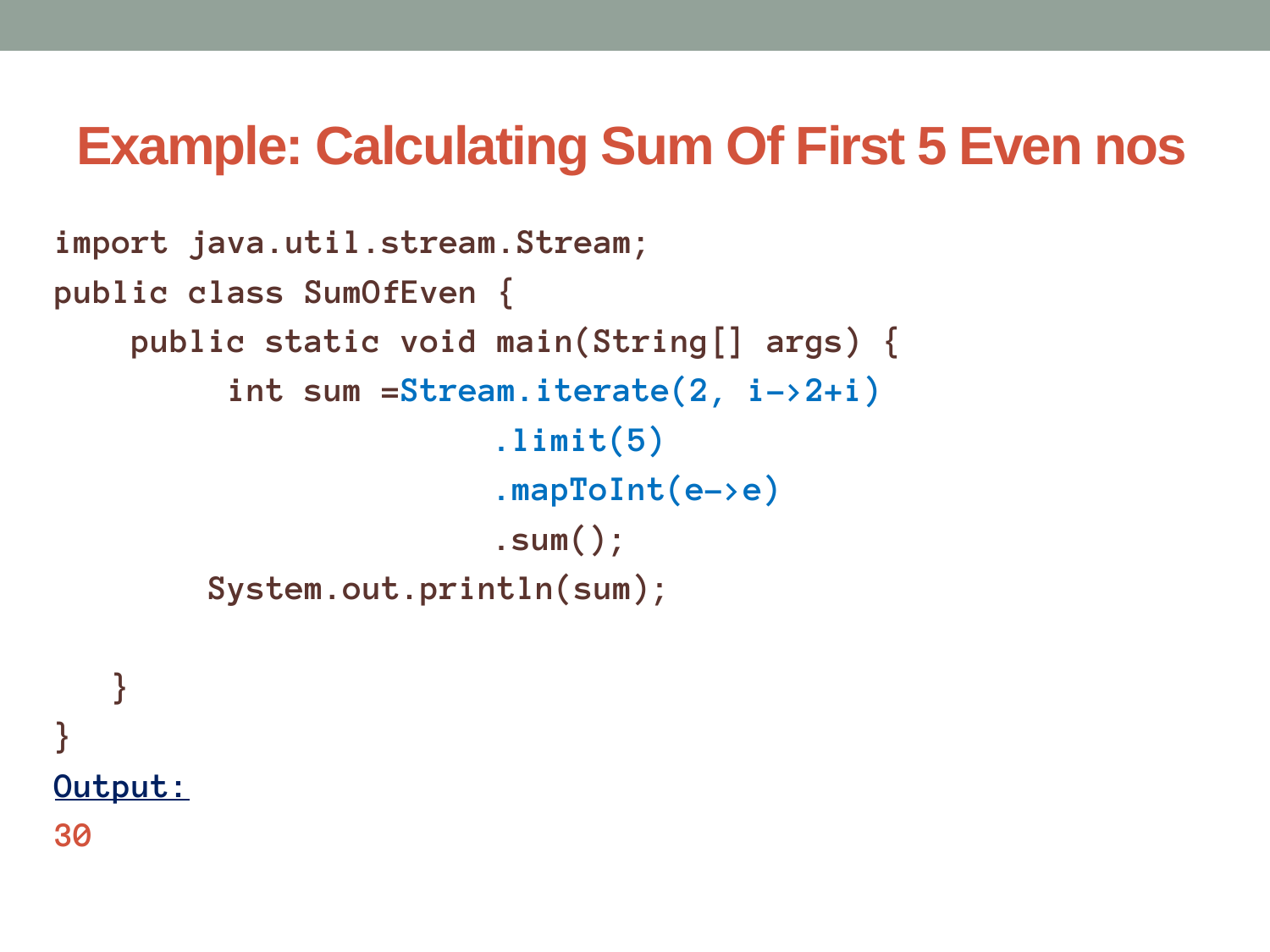

# Example: Calculating Sum Of First 5 Even nos
import java.util.stream.Stream;
public class SumOfEven {
    public static void main(String[] args) {
         int sum =Stream.iterate(2, i->2+i)
			   .limit(5)
			   .mapToInt(e->e)
			   .sum();
        System.out.println(sum);

   }
}
Output:
30